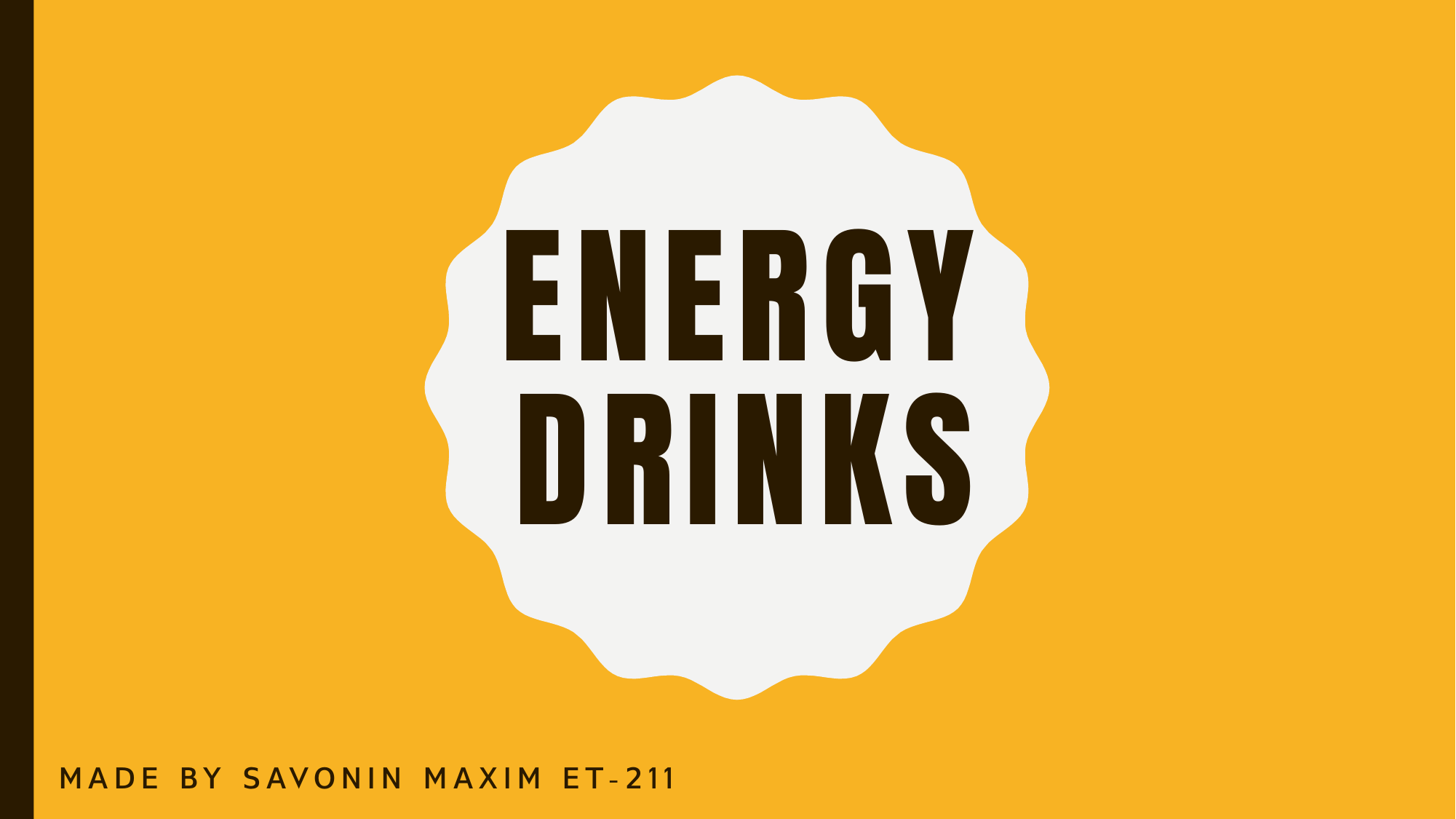

# ENERGY DRINKs
Made by Savonin Maxim ET-211